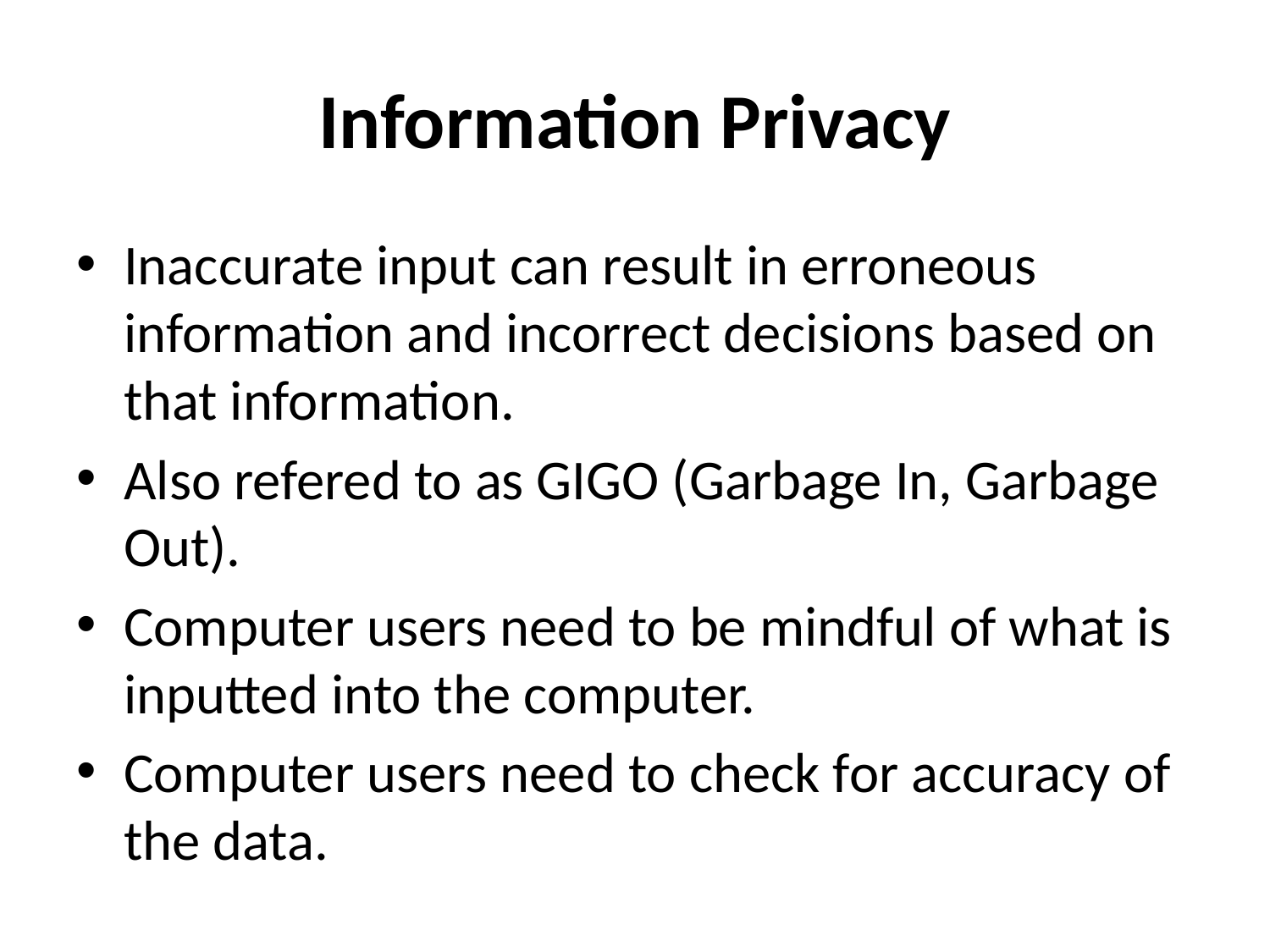

# Information Privacy
Inaccurate input can result in erroneous information and incorrect decisions based on that information.
Also refered to as GIGO (Garbage In, Garbage Out).
Computer users need to be mindful of what is inputted into the computer.
Computer users need to check for accuracy of the data.